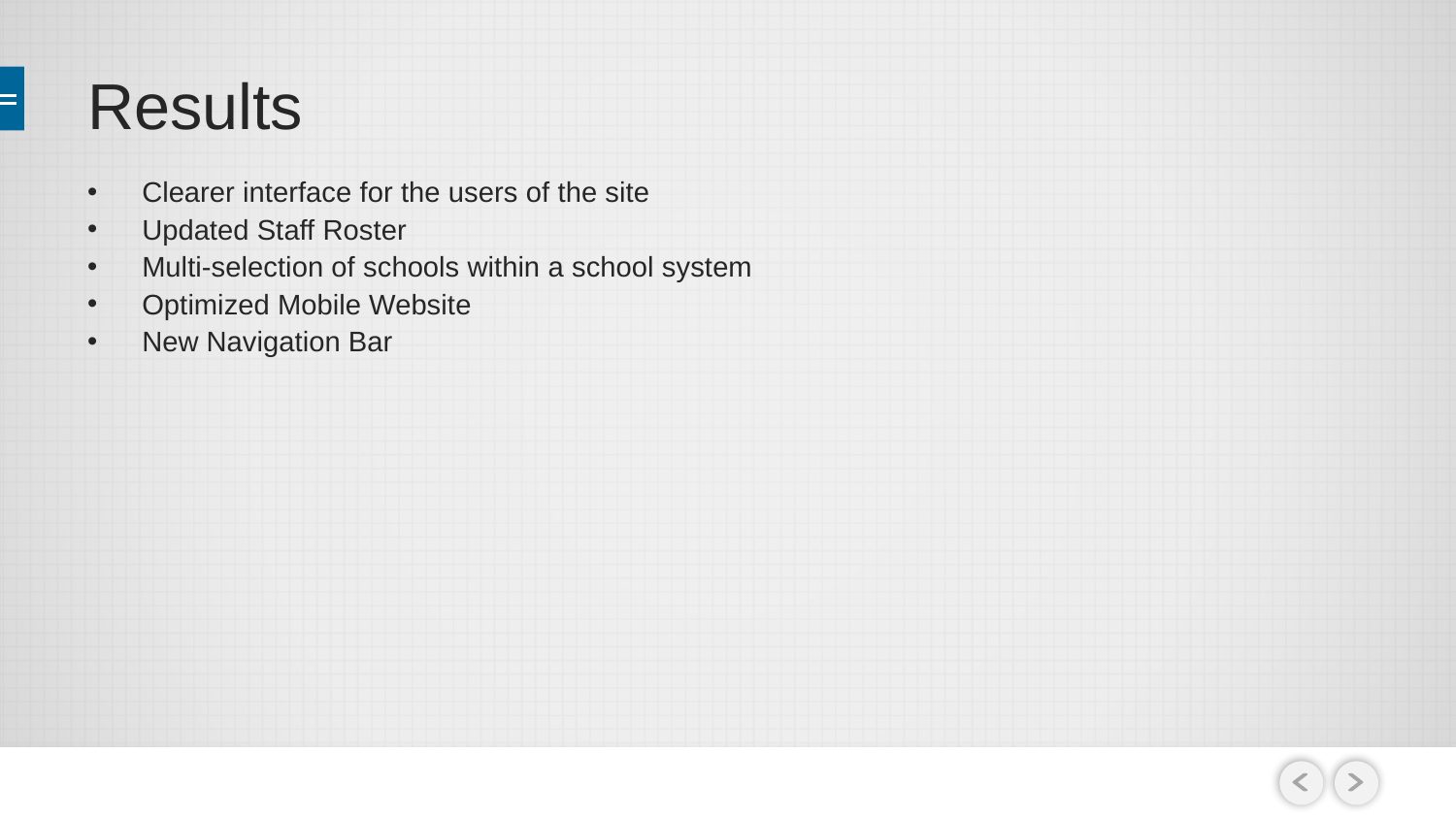

# Results
Clearer interface for the users of the site
Updated Staff Roster
Multi-selection of schools within a school system
Optimized Mobile Website
New Navigation Bar